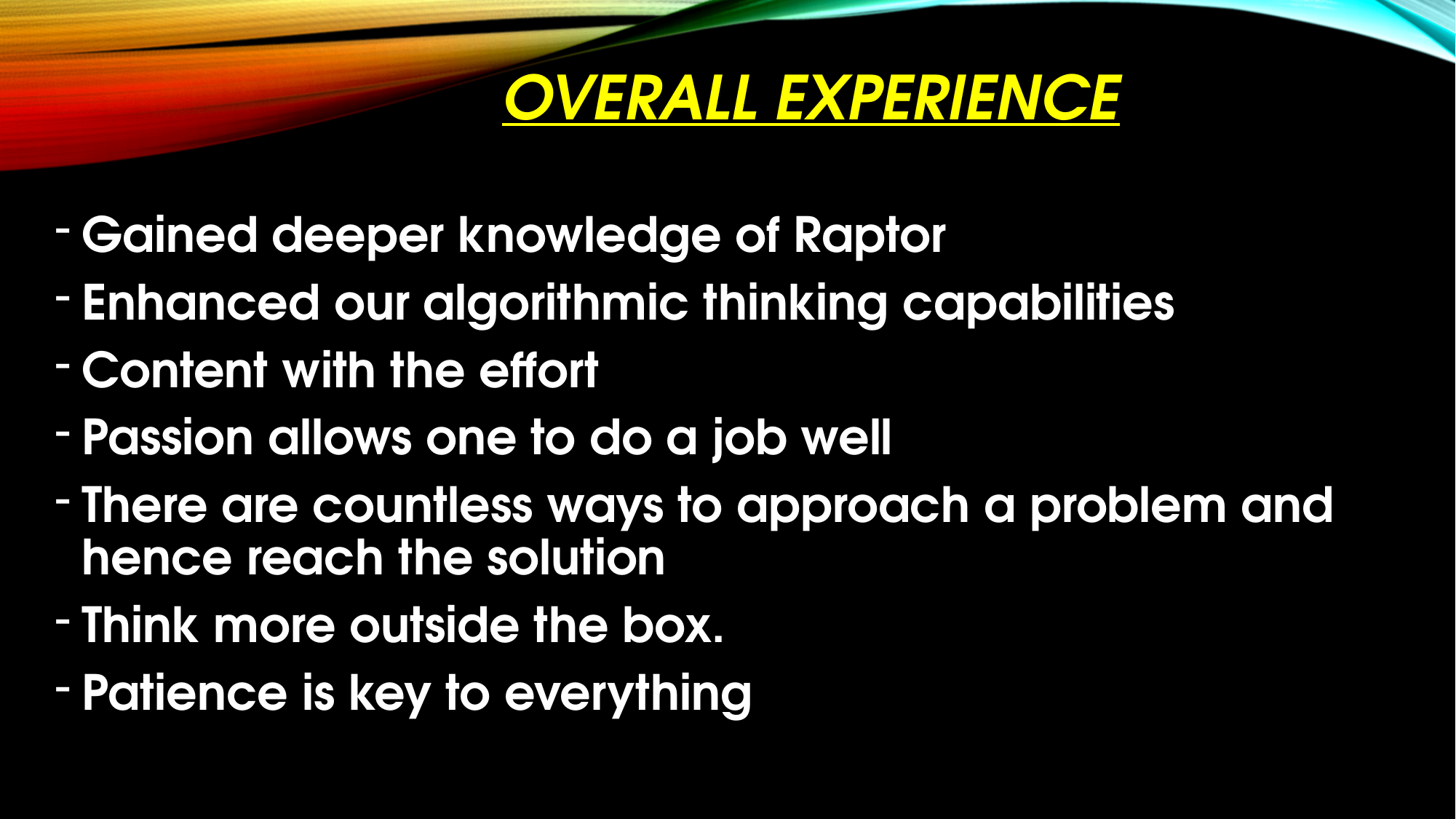

# Overall experience
Gained deeper knowledge of Raptor
Enhanced our algorithmic thinking capabilities
Content with the effort
Passion allows one to do a job well
There are countless ways to approach a problem and hence reach the solution
Think more outside the box.
Patience is key to everything